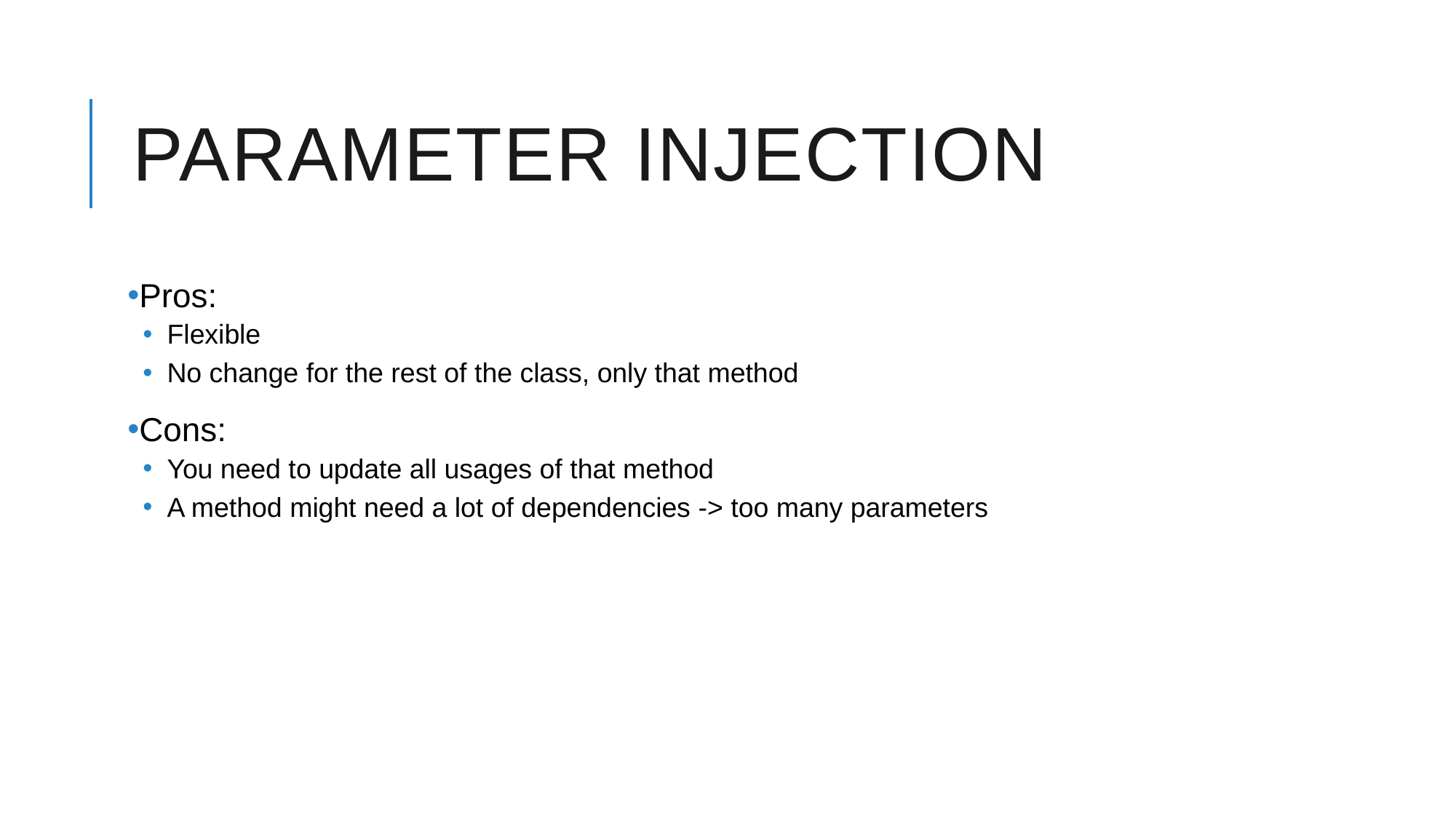

# Parameter Injection
Pros:
 Flexible
 No change for the rest of the class, only that method
Cons:
 You need to update all usages of that method
 A method might need a lot of dependencies -> too many parameters